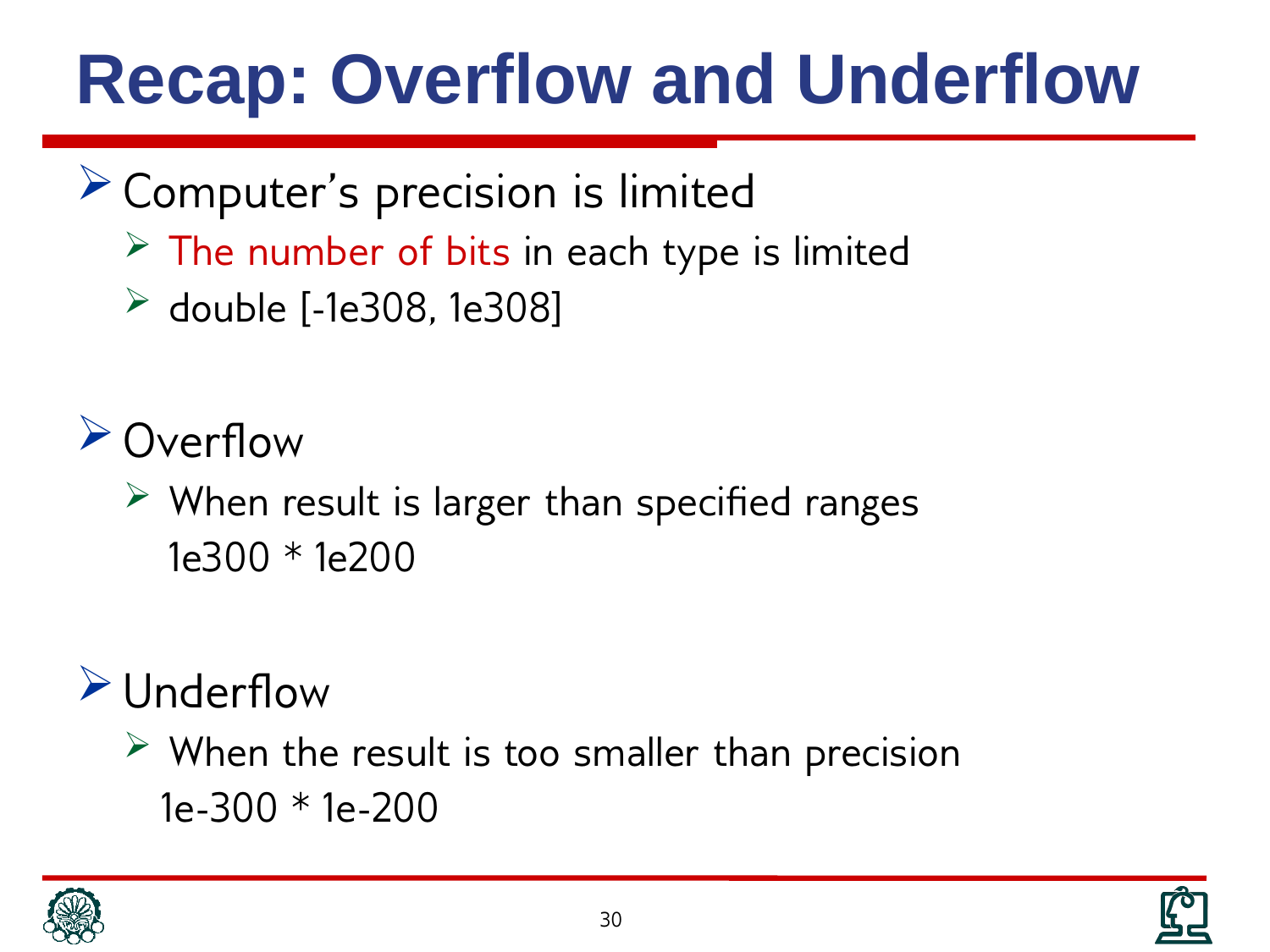

Recap: Overflow and Underflow
Computer’s precision is limited
The number of bits in each type is limited
double [-1e308, 1e308]

Overflow
When result is larger than specified ranges
	1e300 * 1e200

Underflow
When the result is too smaller than precision
   1e-300 * 1e-200
30